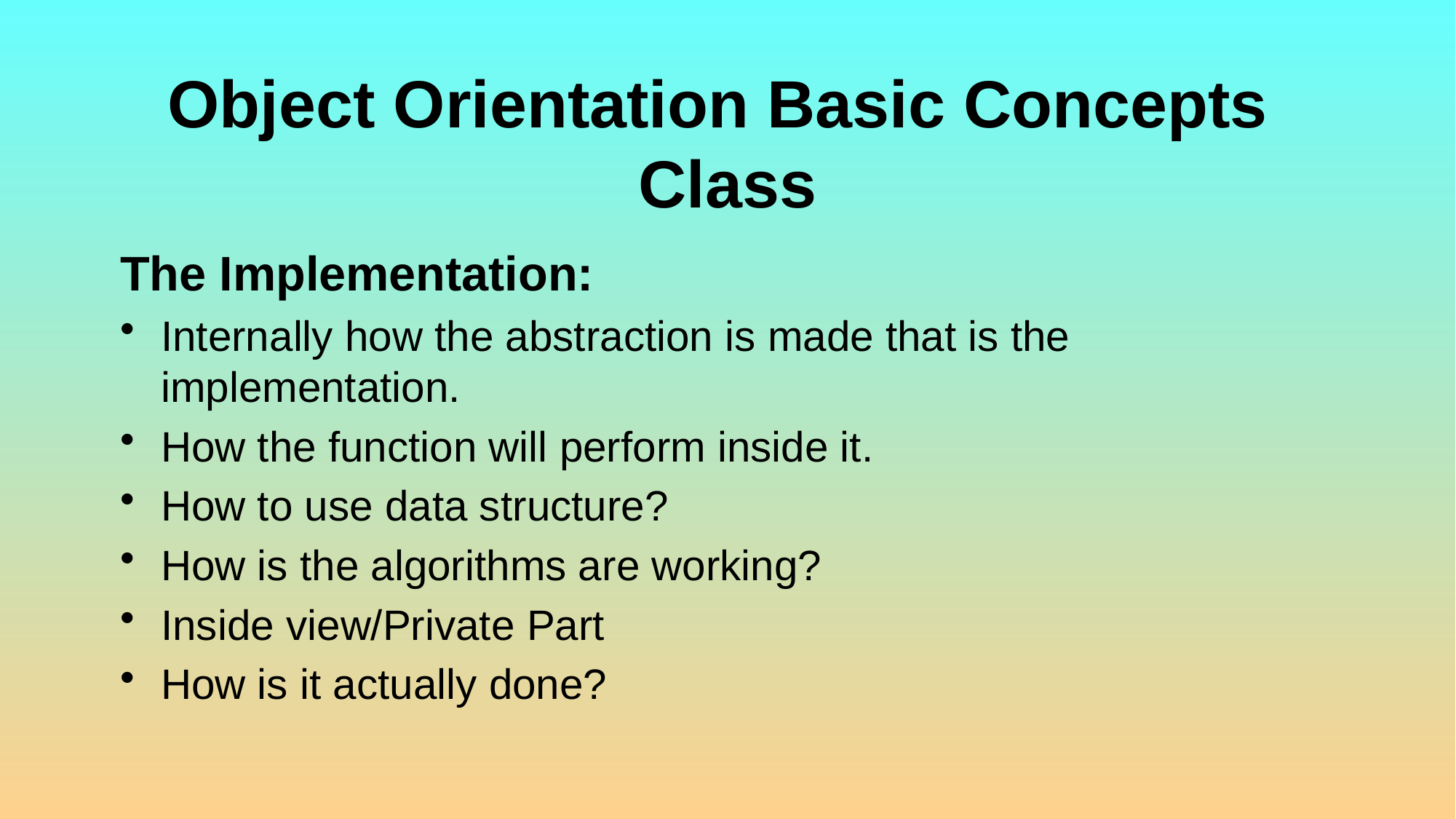

# Object Orientation Basic Concepts Class
The Implementation:
Internally how the abstraction is made that is the implementation.
How the function will perform inside it.
How to use data structure?
How is the algorithms are working?
Inside view/Private Part
How is it actually done?